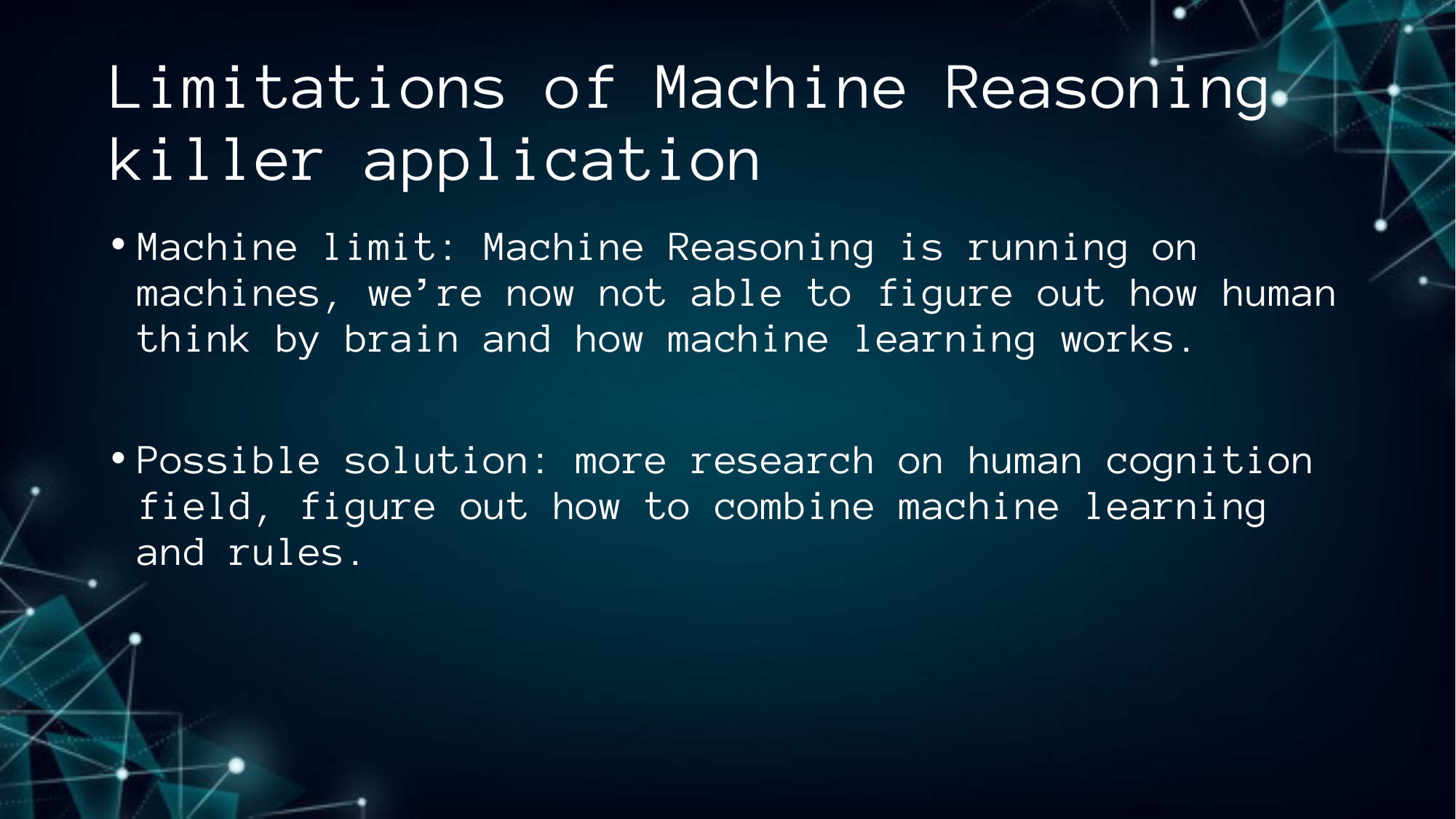

# Limitations of Machine Reasoning killer application
Machine limit: Machine Reasoning is running on machines, we’re now not able to figure out how human think by brain and how machine learning works.

Possible solution: more research on human cognition field, figure out how to combine machine learning and rules.